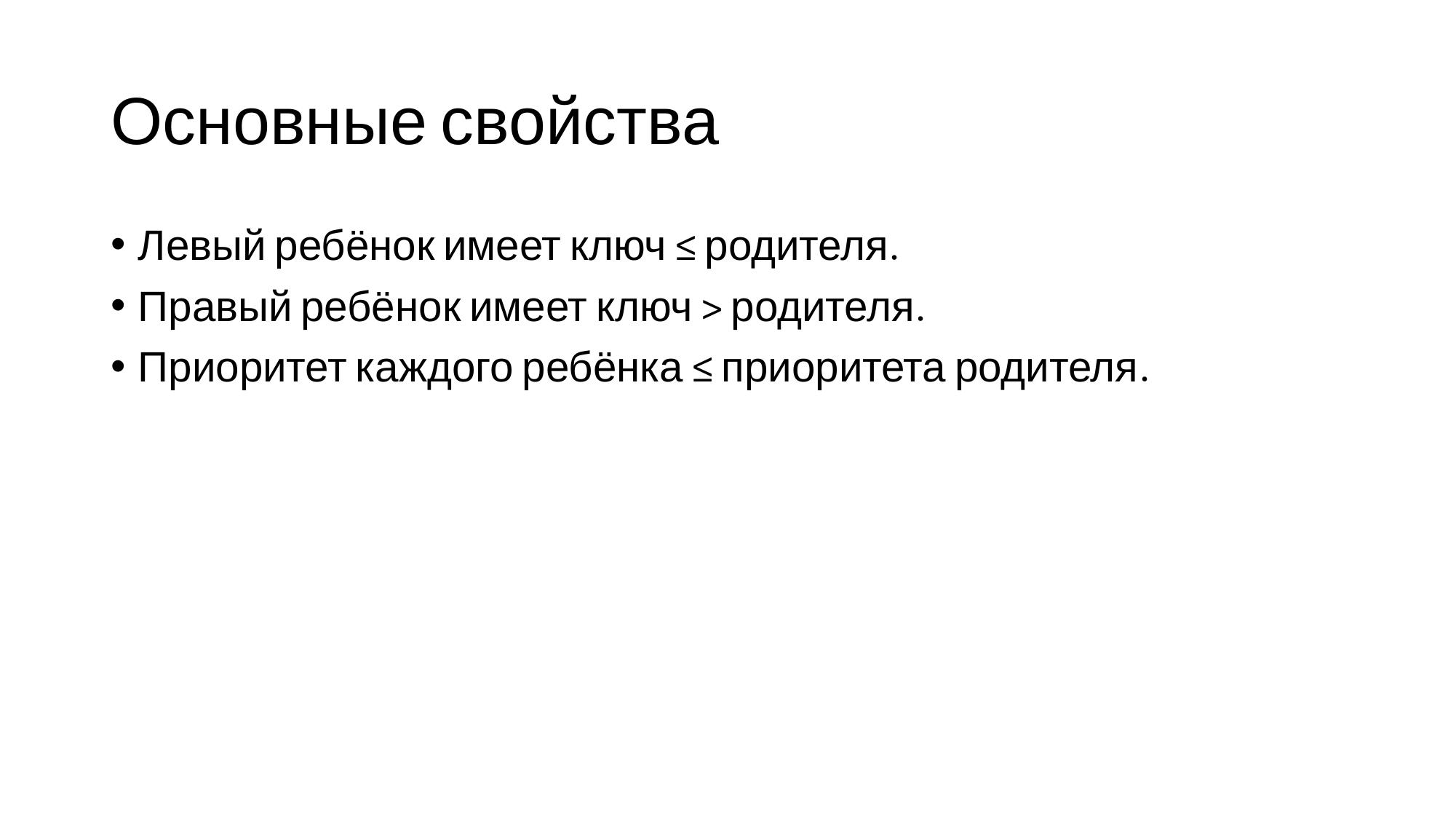

# Основные свойства
Левый ребёнок имеет ключ ≤ родителя.
Правый ребёнок имеет ключ > родителя.
Приоритет каждого ребёнка ≤ приоритета родителя.